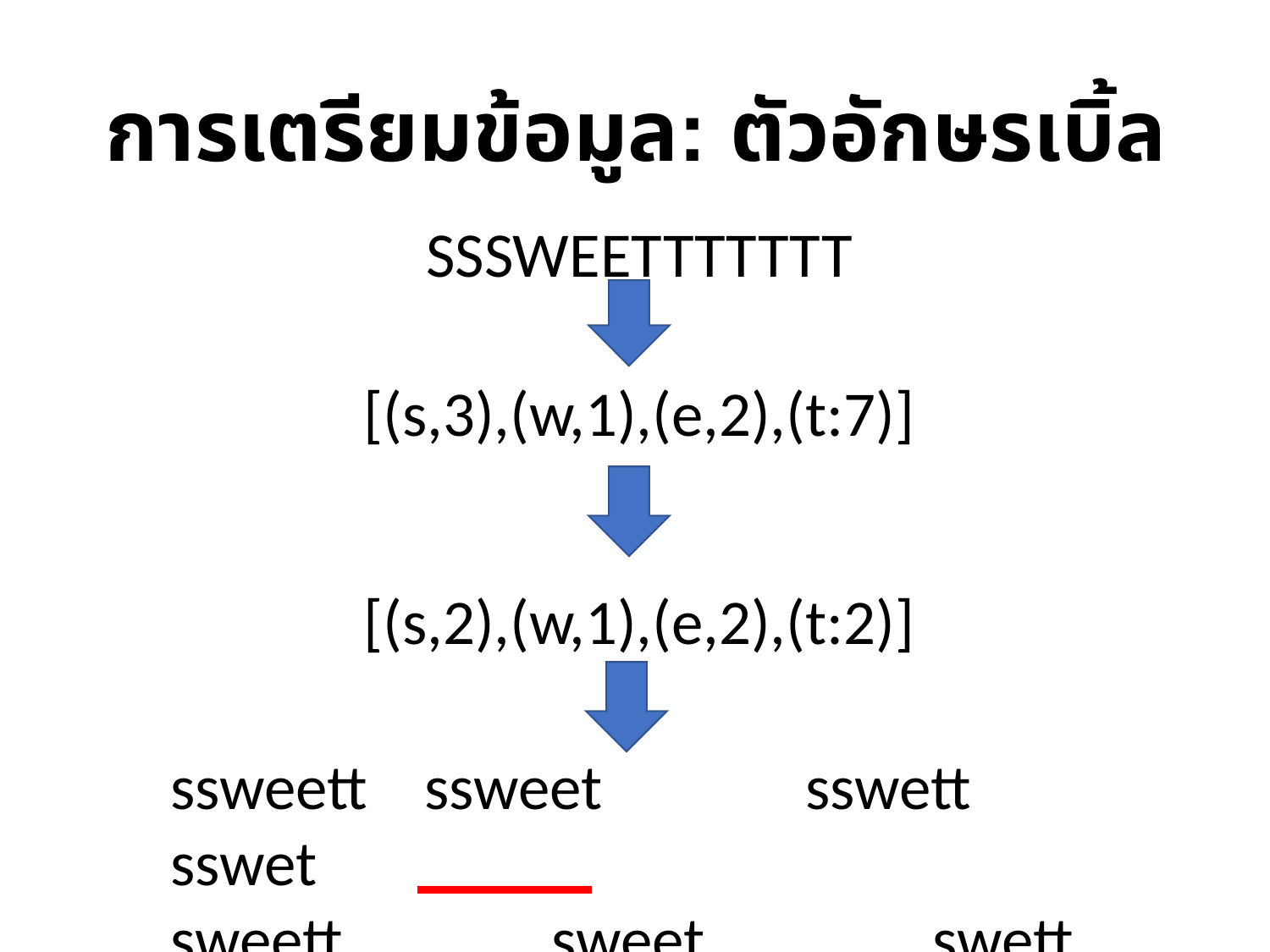

การเตรียมข้อมูล: ตัวอักษรเบิ้ล
SSSWEETTTTTTT

[(s,3),(w,1),(e,2),(t:7)]

[(s,2),(w,1),(e,2),(t:2)]

ssweett	ssweet		sswett		sswet
sweett 		sweet		swett		swet